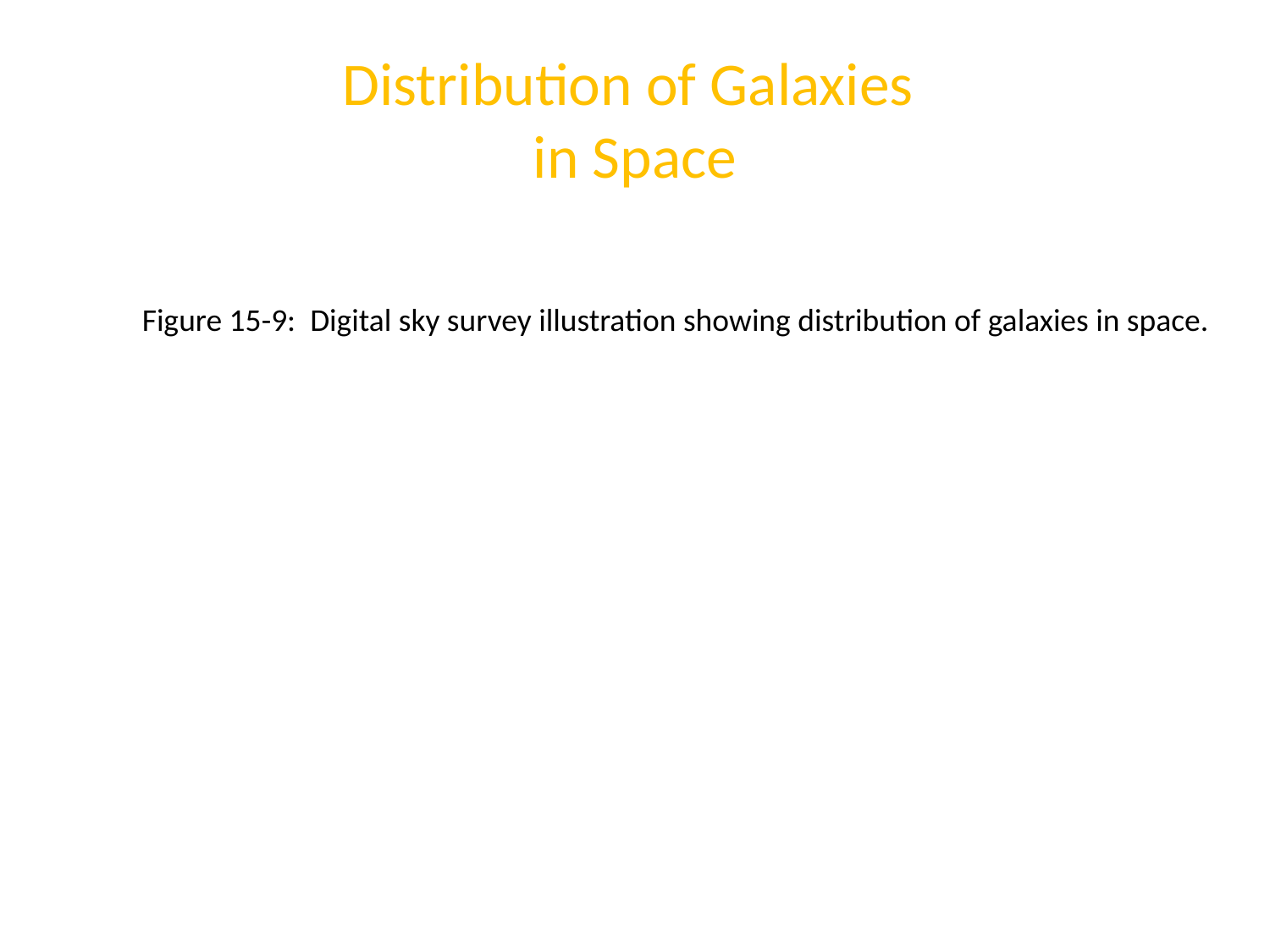

# Distribution of Galaxies in Space
Figure 15-9:  Digital sky survey illustration showing distribution of galaxies in space.